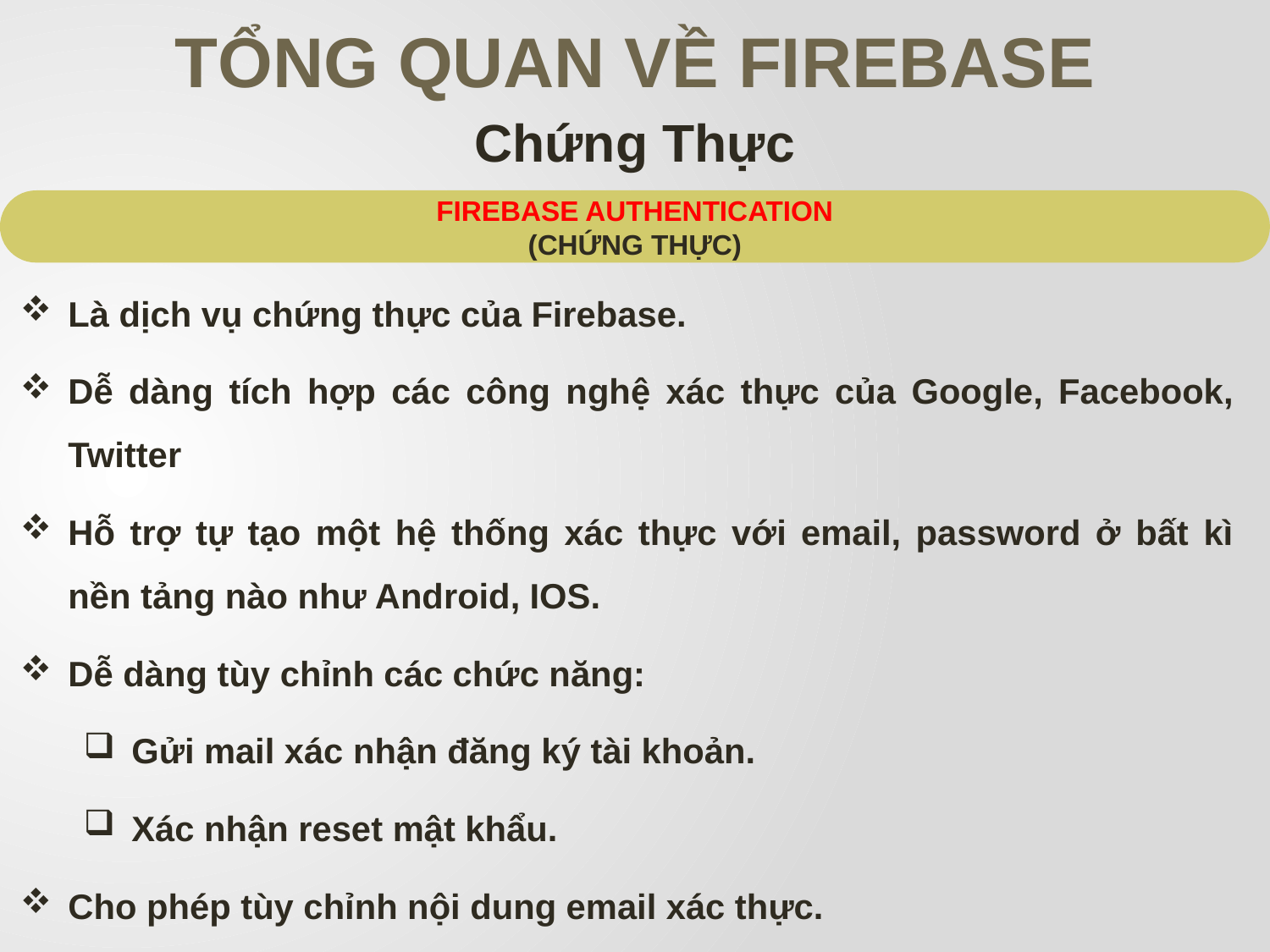

TỔNG QUAN VỀ FIREBASE
Chứng Thực
FIREBASE AUTHENTICATION
(CHỨNG THỰC)
Là dịch vụ chứng thực của Firebase.
Dễ dàng tích hợp các công nghệ xác thực của Google, Facebook, Twitter
Hỗ trợ tự tạo một hệ thống xác thực với email, password ở bất kì nền tảng nào như Android, IOS.
Dễ dàng tùy chỉnh các chức năng:
Gửi mail xác nhận đăng ký tài khoản.
Xác nhận reset mật khẩu.
Cho phép tùy chỉnh nội dung email xác thực.